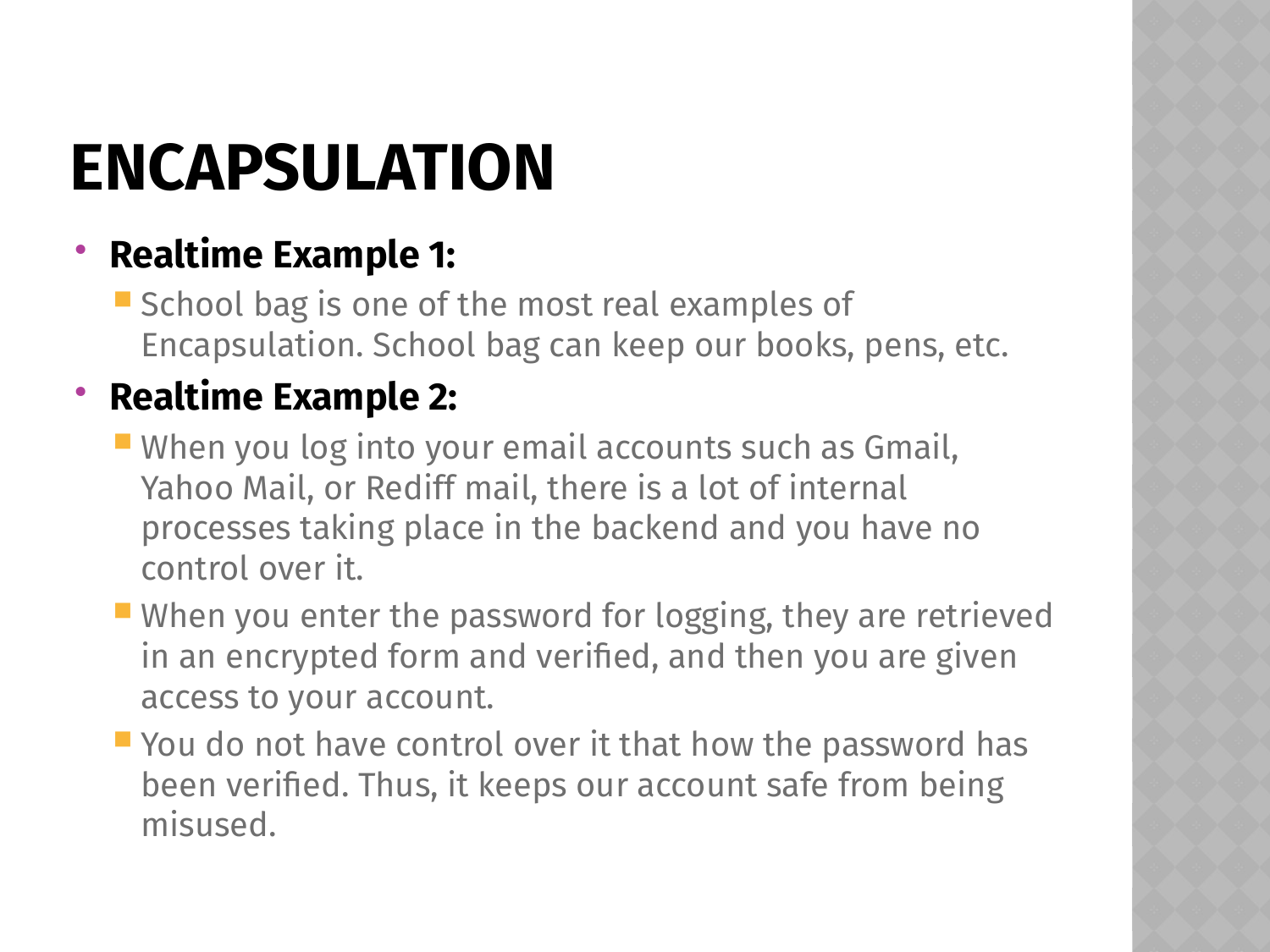

# encapsulation
Realtime Example 1:
School bag is one of the most real examples of Encapsulation. School bag can keep our books, pens, etc.
Realtime Example 2:
When you log into your email accounts such as Gmail, Yahoo Mail, or Rediff mail, there is a lot of internal processes taking place in the backend and you have no control over it.
When you enter the password for logging, they are retrieved in an encrypted form and verified, and then you are given access to your account.
You do not have control over it that how the password has been verified. Thus, it keeps our account safe from being misused.